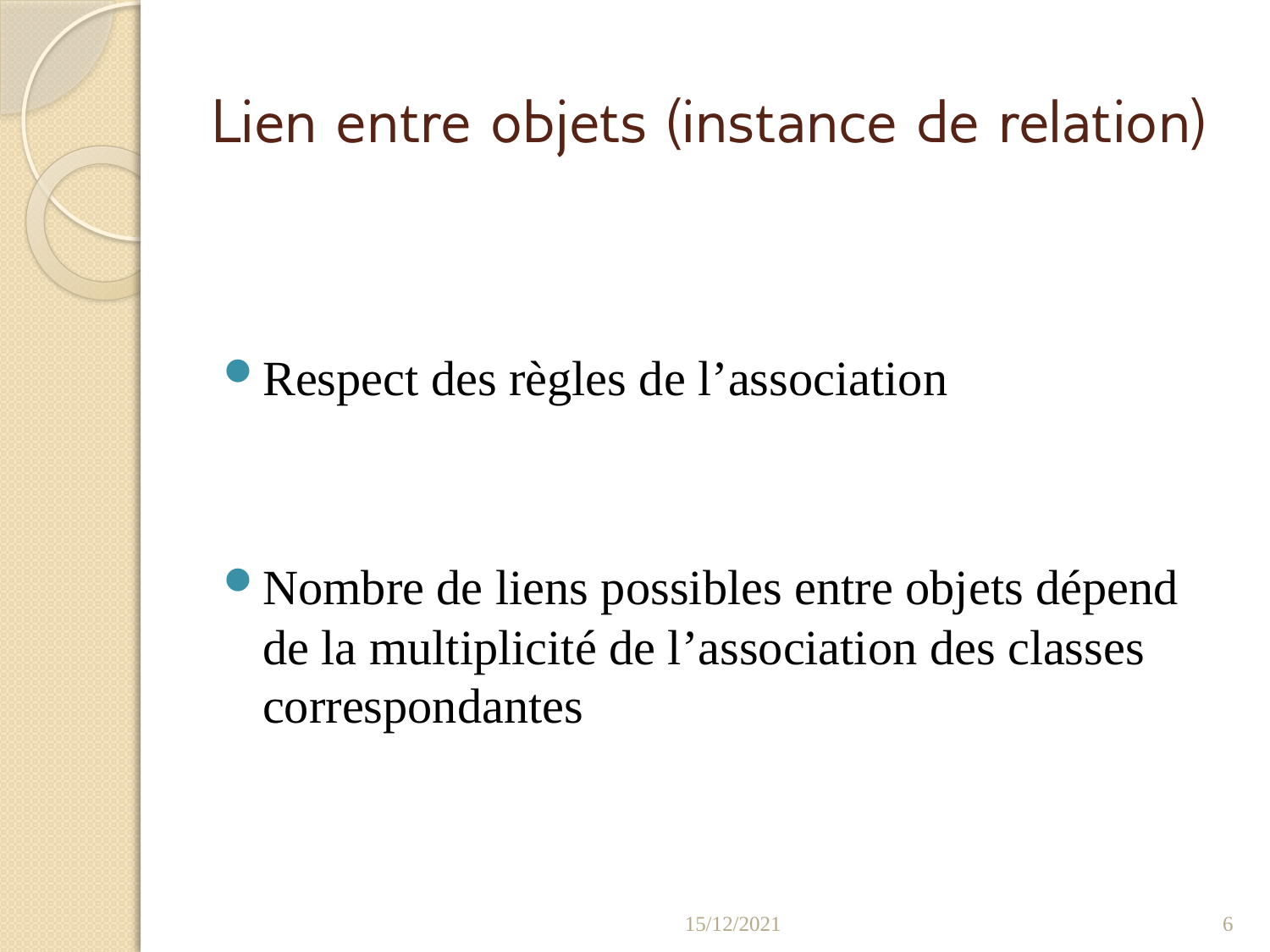

# Lien entre objets (instance de relation)

Respect des règles de l’association

Nombre de liens possibles entre objets dépend de la multiplicité de l’association des classes correspondantes
15/12/2021
6